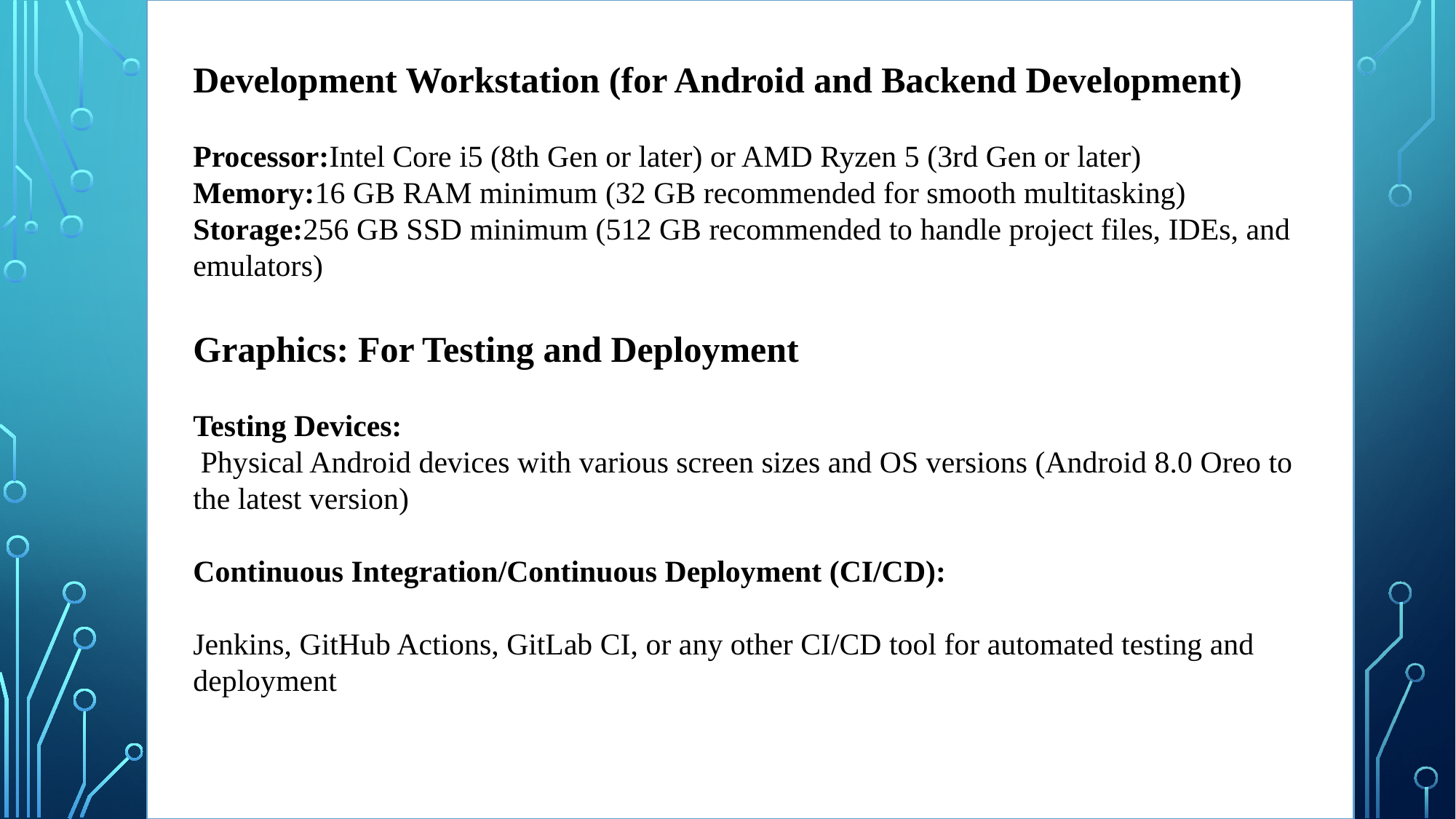

Development Workstation (for Android and Backend Development)

Processor:Intel Core i5 (8th Gen or later) or AMD Ryzen 5 (3rd Gen or later)
Memory:16 GB RAM minimum (32 GB recommended for smooth multitasking)
Storage:256 GB SSD minimum (512 GB recommended to handle project files, IDEs, and emulators)

Graphics: For Testing and Deployment

Testing Devices:
 Physical Android devices with various screen sizes and OS versions (Android 8.0 Oreo to the latest version)

Continuous Integration/Continuous Deployment (CI/CD):

Jenkins, GitHub Actions, GitLab CI, or any other CI/CD tool for automated testing and deployment